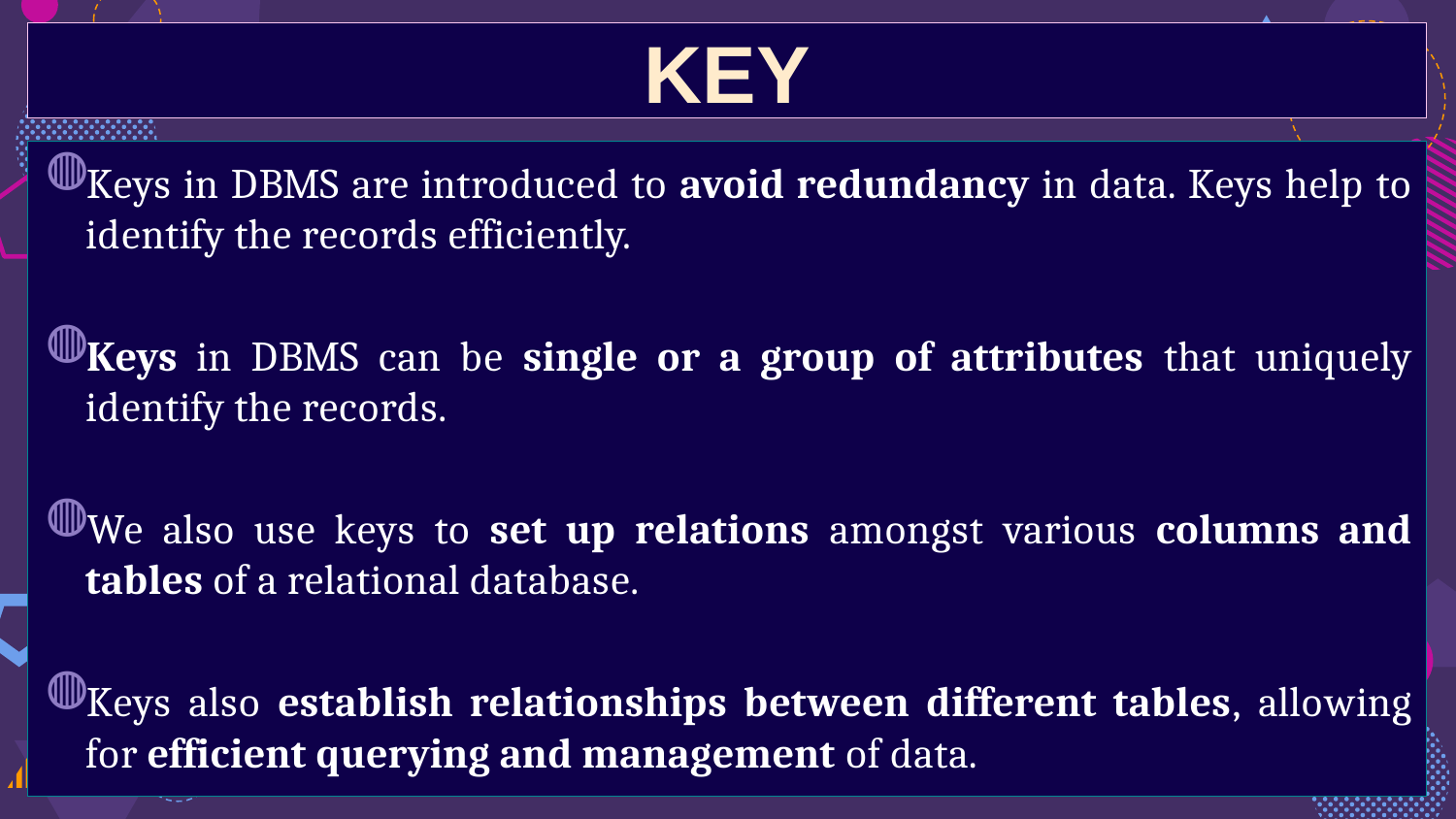

KEY
Keys in DBMS are introduced to avoid redundancy in data. Keys help to identify the records efficiently.

Keys in DBMS can be single or a group of attributes that uniquely identify the records.

We also use keys to set up relations amongst various columns and tables of a relational database.

Keys also establish relationships between different tables, allowing for efficient querying and management of data.